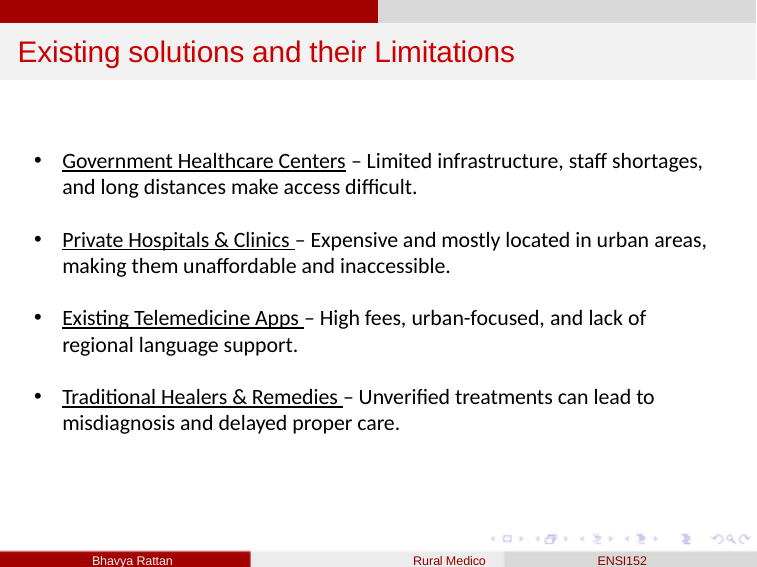

Existing solutions and their Limitations
Government Healthcare Centers – Limited infrastructure, staff shortages, and long distances make access difficult.

Private Hospitals & Clinics – Expensive and mostly located in urban areas, making them unaffordable and inaccessible.

Existing Telemedicine Apps – High fees, urban-focused, and lack of regional language support.

Traditional Healers & Remedies – Unverified treatments can lead to misdiagnosis and delayed proper care.

                              Bhavya Rattan                                                                       Rural Medico                                 ENSI152                                             7/10